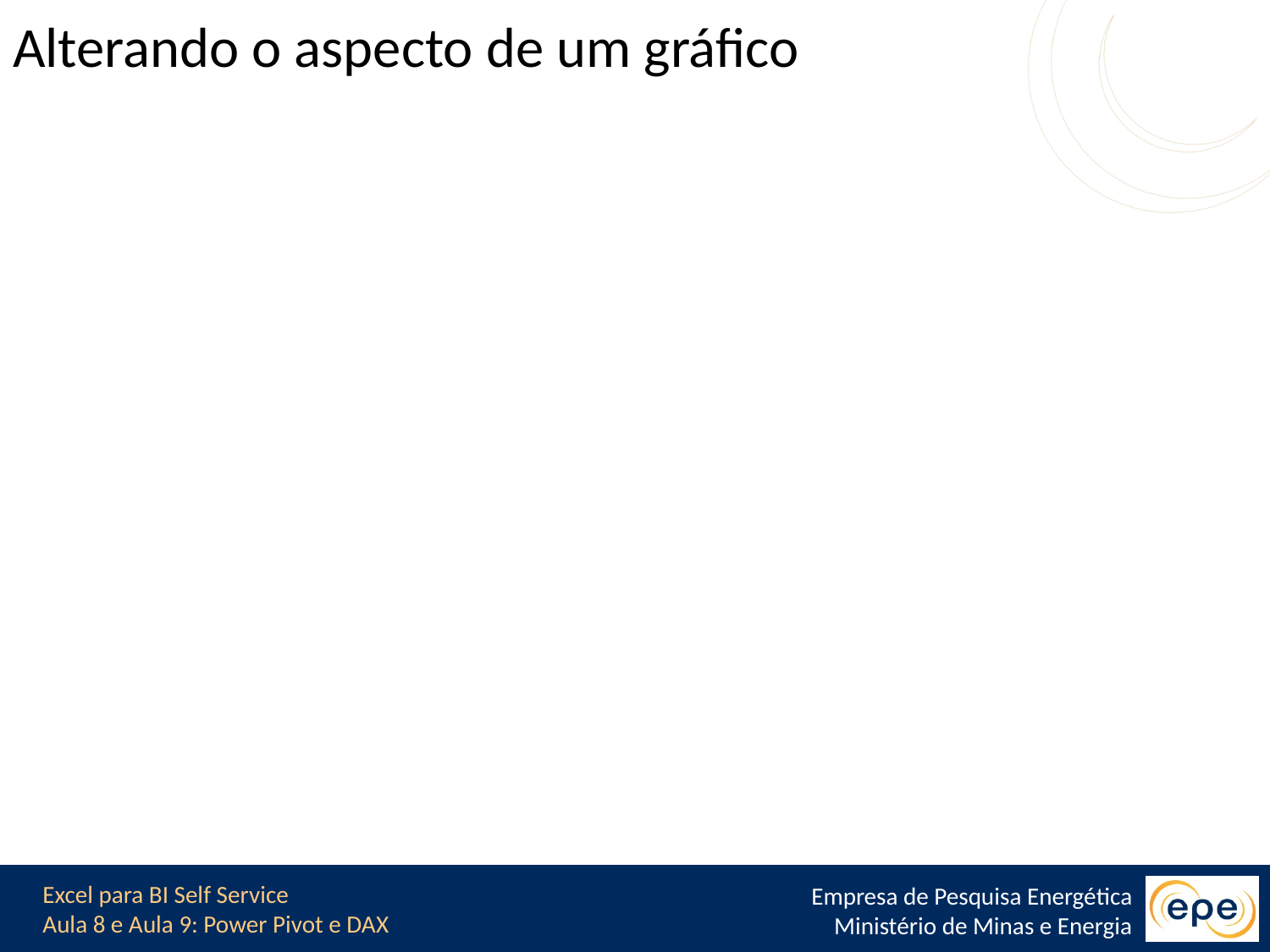

# Alterando o aspecto de um gráfico